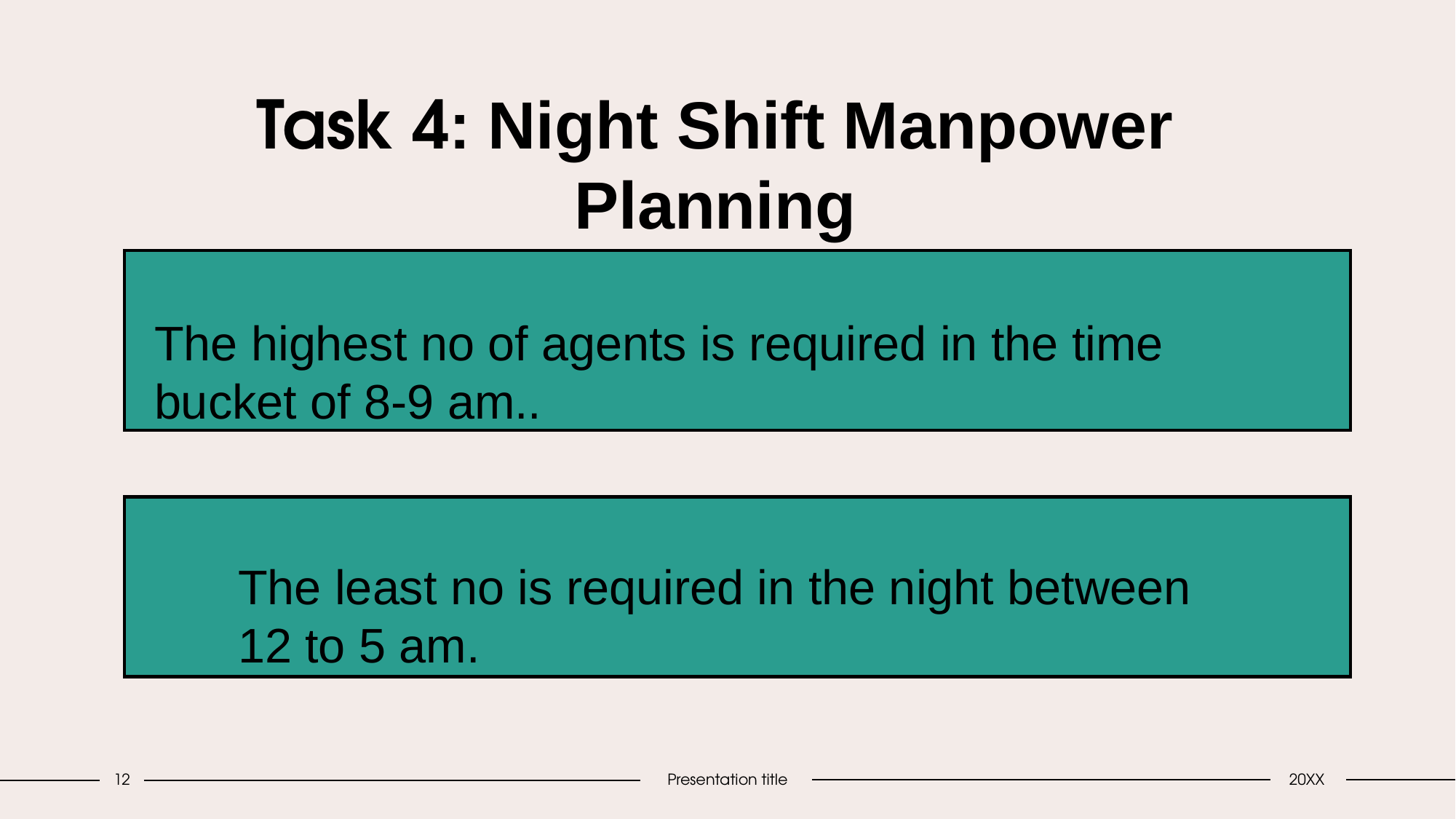

# Task 4: Night Shift Manpower Planning
The highest no of agents is required in the time bucket of 8-9 am..
The least no is required in the night between 12 to 5 am.
12
Presentation title
20XX